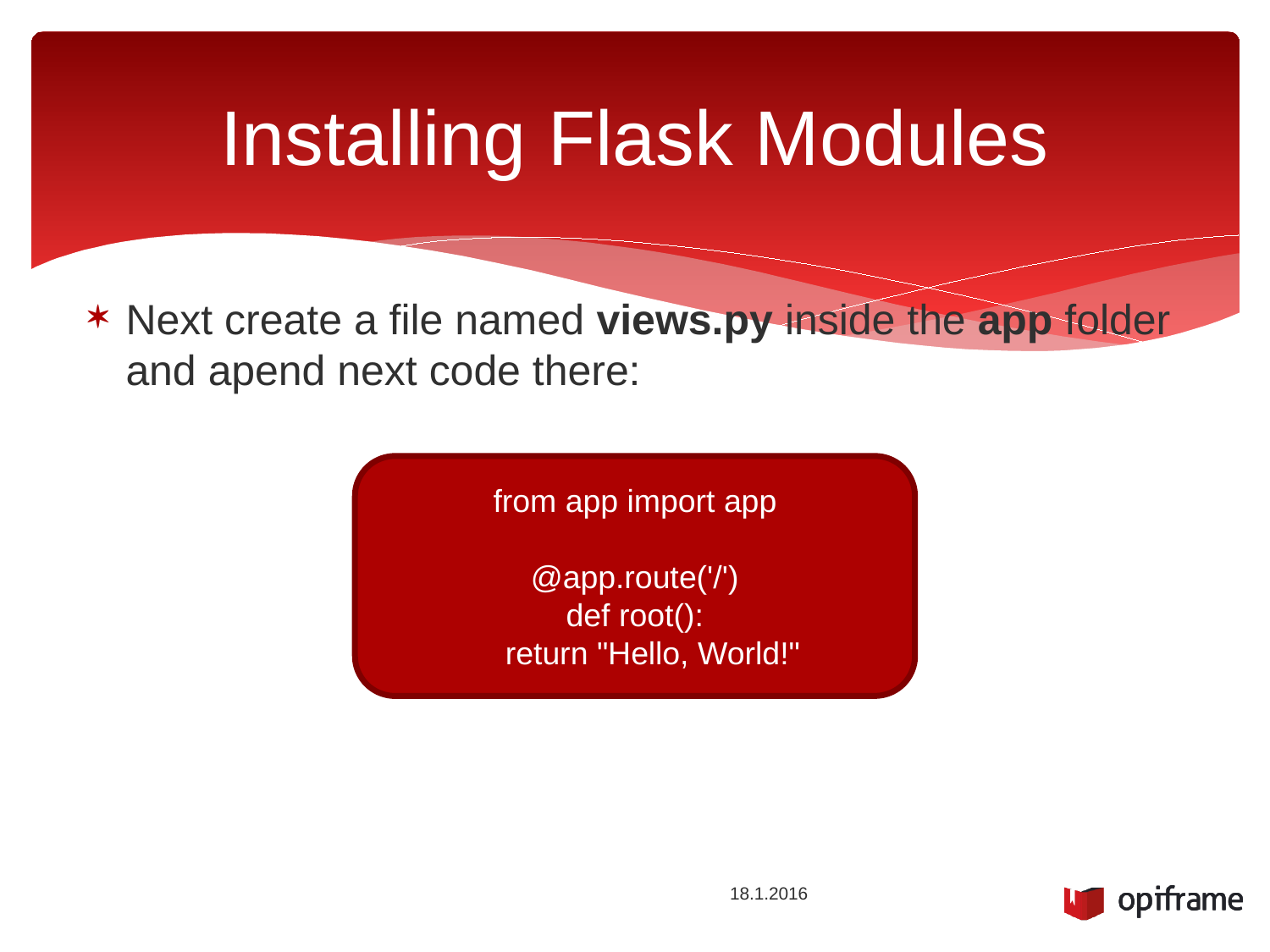

# Installing Flask Modules
Next create a file named views.py inside the app folder and apend next code there:
from app import app

@app.route('/')
def root():
    return "Hello, World!"

18.1.2016